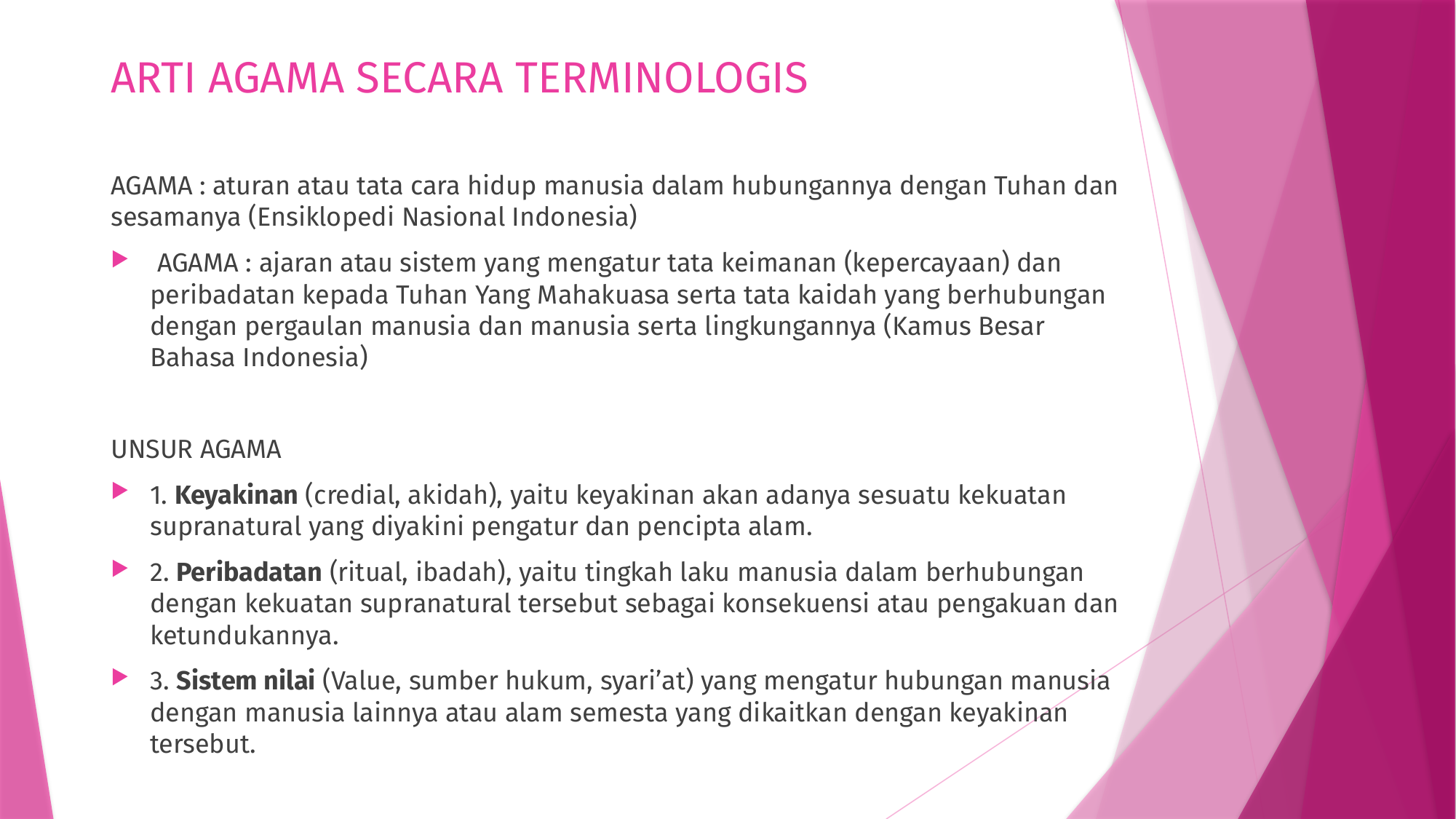

# ARTI AGAMA SECARA TERMINOLOGIS
AGAMA : aturan atau tata cara hidup manusia dalam hubungannya dengan Tuhan dan sesamanya (Ensiklopedi Nasional Indonesia)
 AGAMA : ajaran atau sistem yang mengatur tata keimanan (kepercayaan) dan peribadatan kepada Tuhan Yang Mahakuasa serta tata kaidah yang berhubungan dengan pergaulan manusia dan manusia serta lingkungannya (Kamus Besar Bahasa Indonesia)

UNSUR AGAMA
1. Keyakinan (credial, akidah), yaitu keyakinan akan adanya sesuatu kekuatan supranatural yang diyakini pengatur dan pencipta alam.
2. Peribadatan (ritual, ibadah), yaitu tingkah laku manusia dalam berhubungan dengan kekuatan supranatural tersebut sebagai konsekuensi atau pengakuan dan ketundukannya.
3. Sistem nilai (Value, sumber hukum, syari’at) yang mengatur hubungan manusia dengan manusia lainnya atau alam semesta yang dikaitkan dengan keyakinan tersebut.